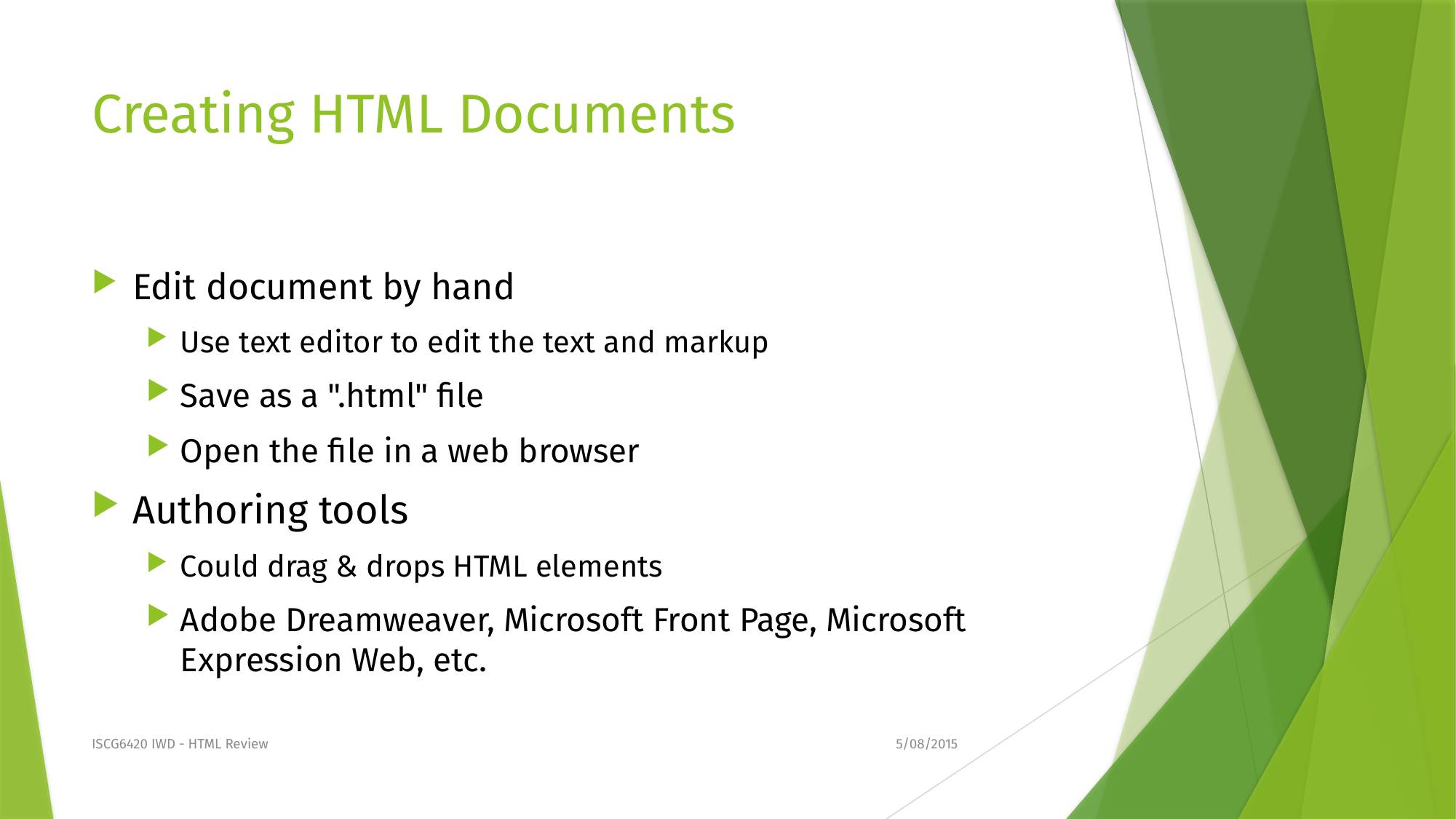

# Creating HTML Documents
Edit document by hand
Use text editor to edit the text and markup
Save as a ".html" file
Open the file in a web browser
Authoring tools
Could drag & drops HTML elements
Adobe Dreamweaver, Microsoft Front Page, Microsoft Expression Web, etc.

ISCG6420 IWD - HTML Review
5/08/2015